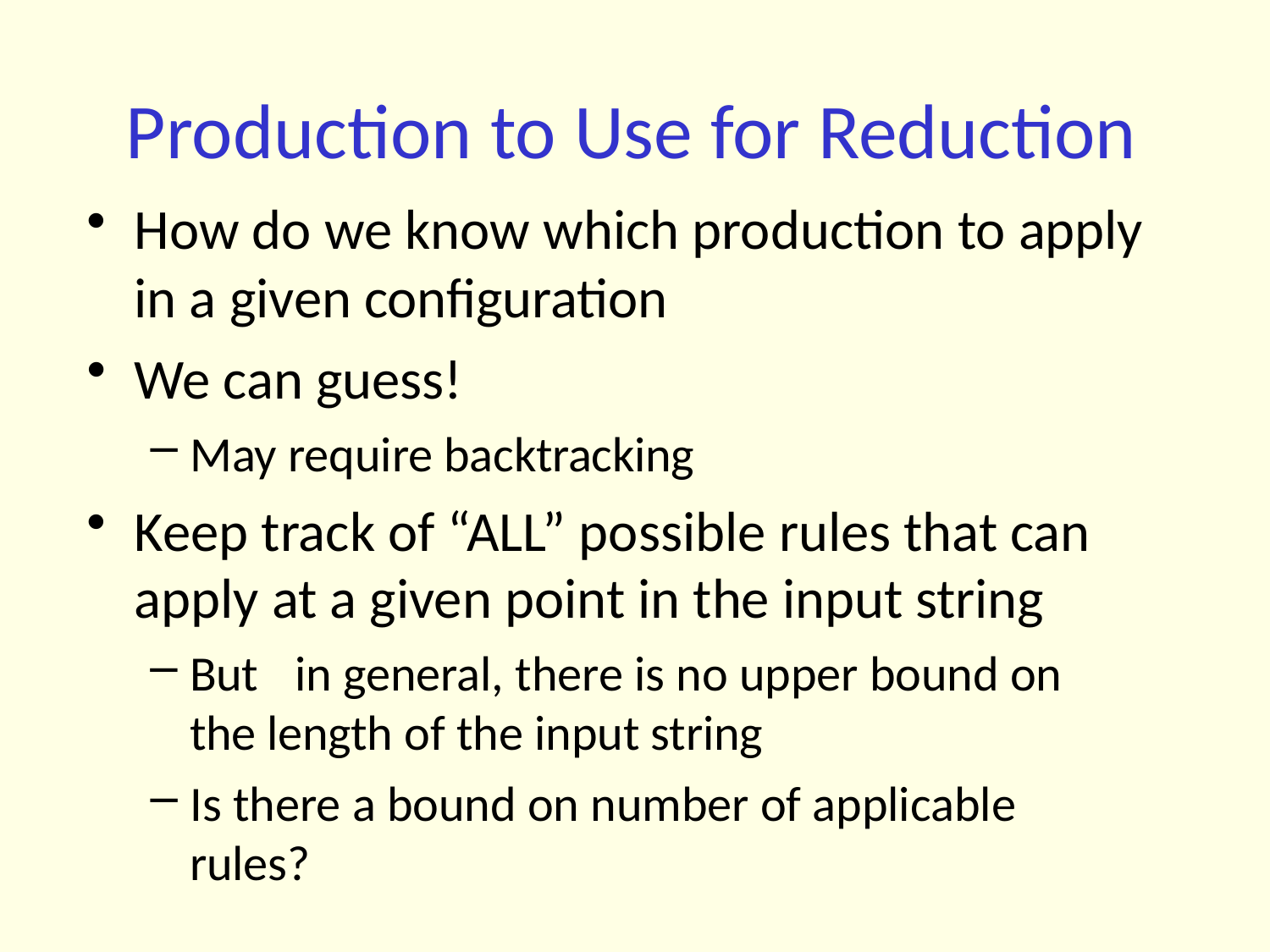

# Production to Use for Reduction
How do we know which production to apply in a given configuration
We can guess!
May require backtracking
Keep track of “ALL” possible rules that can apply at a given point in the input string
But	in general, there is no upper bound on the length of the input string
Is there a bound on number of applicable rules?